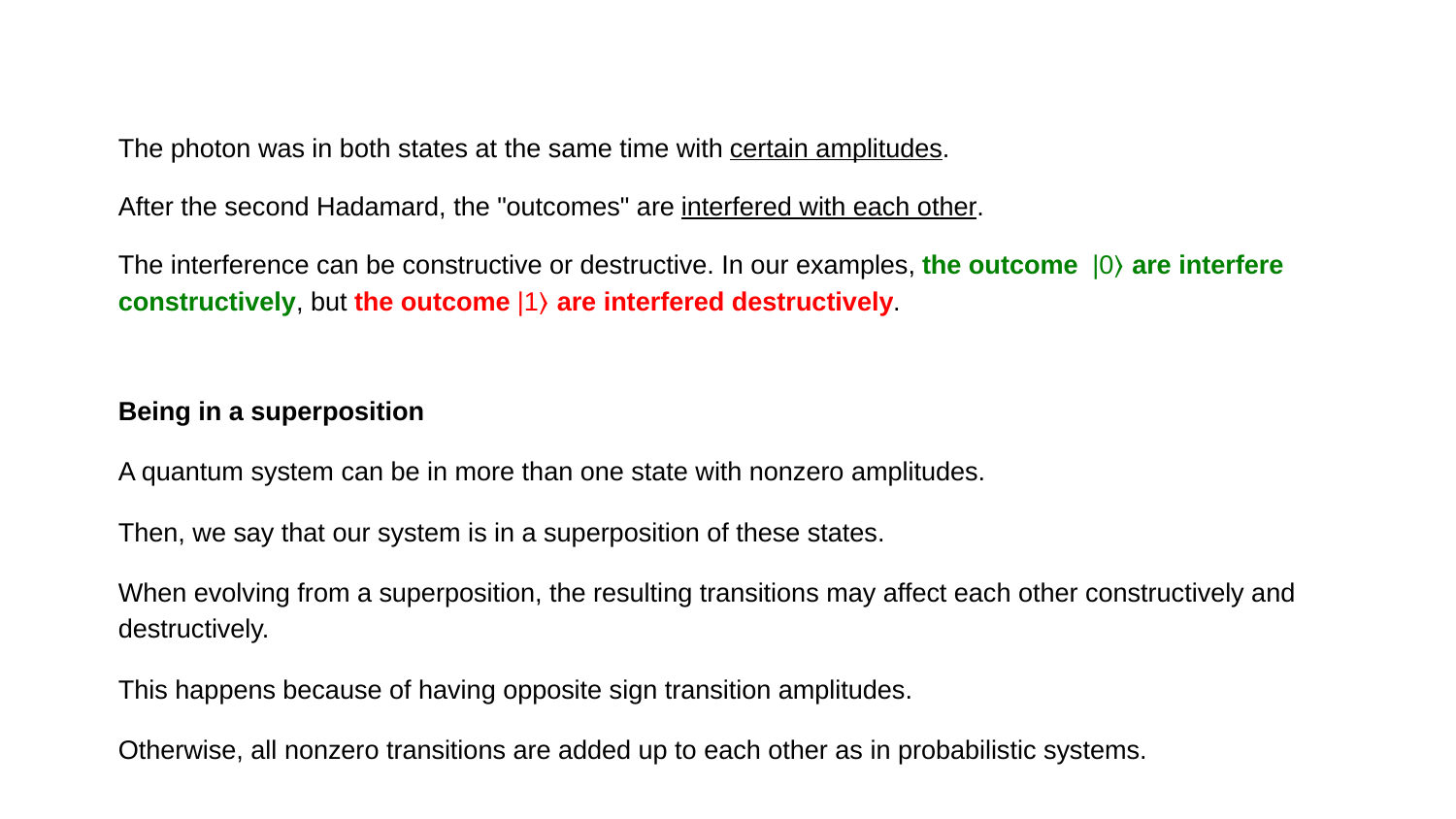

The photon was in both states at the same time with certain amplitudes.
After the second Hadamard, the "outcomes" are interfered with each other.
The interference can be constructive or destructive. In our examples, the outcome  |0⟩ are interfere constructively, but the outcome |1⟩ are interfered destructively.

Being in a superposition
A quantum system can be in more than one state with nonzero amplitudes.
Then, we say that our system is in a superposition of these states.
When evolving from a superposition, the resulting transitions may affect each other constructively and destructively.
This happens because of having opposite sign transition amplitudes.
Otherwise, all nonzero transitions are added up to each other as in probabilistic systems.